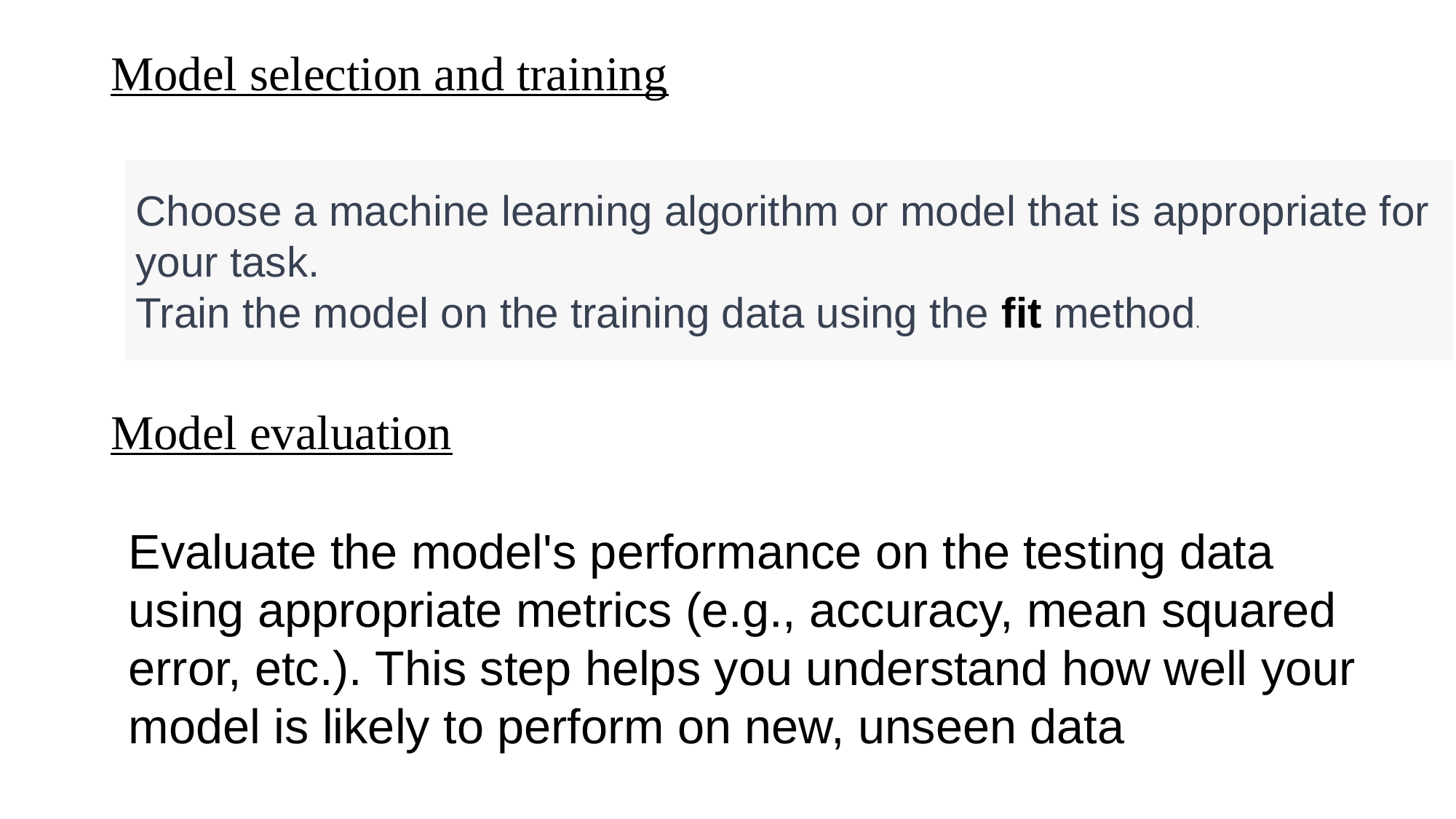

Model selection and training
Choose a machine learning algorithm or model that is appropriate for
your task.
Train the model on the training data using the fit method.
Model evaluation
Evaluate the model's performance on the testing data using appropriate metrics (e.g., accuracy, mean squared error, etc.). This step helps you understand how well your model is likely to perform on new, unseen data